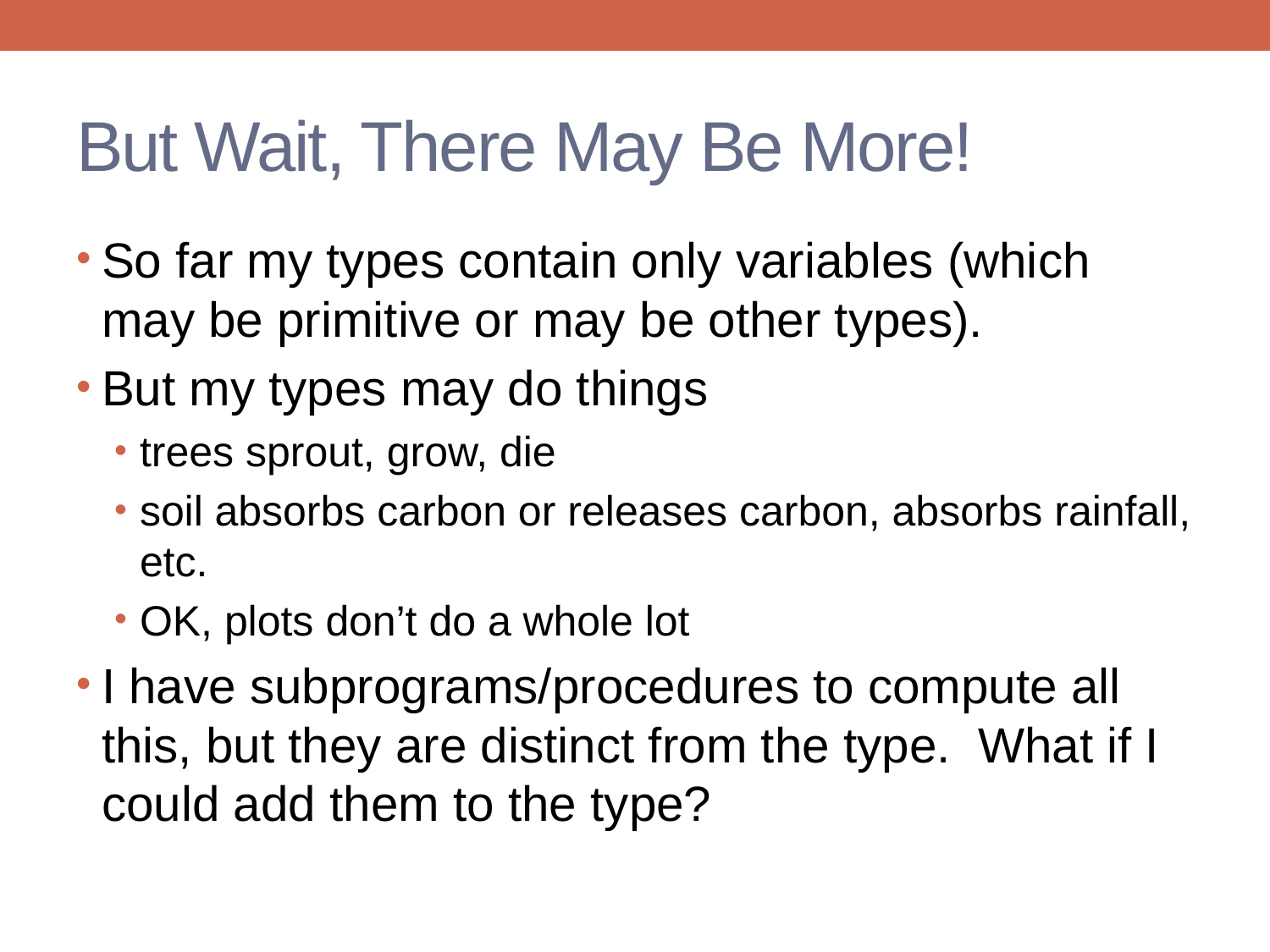

# But Wait, There May Be More!
So far my types contain only variables (which may be primitive or may be other types).
But my types may do things
trees sprout, grow, die
soil absorbs carbon or releases carbon, absorbs rainfall, etc.
OK, plots don’t do a whole lot
I have subprograms/procedures to compute all this, but they are distinct from the type.  What if I could add them to the type?